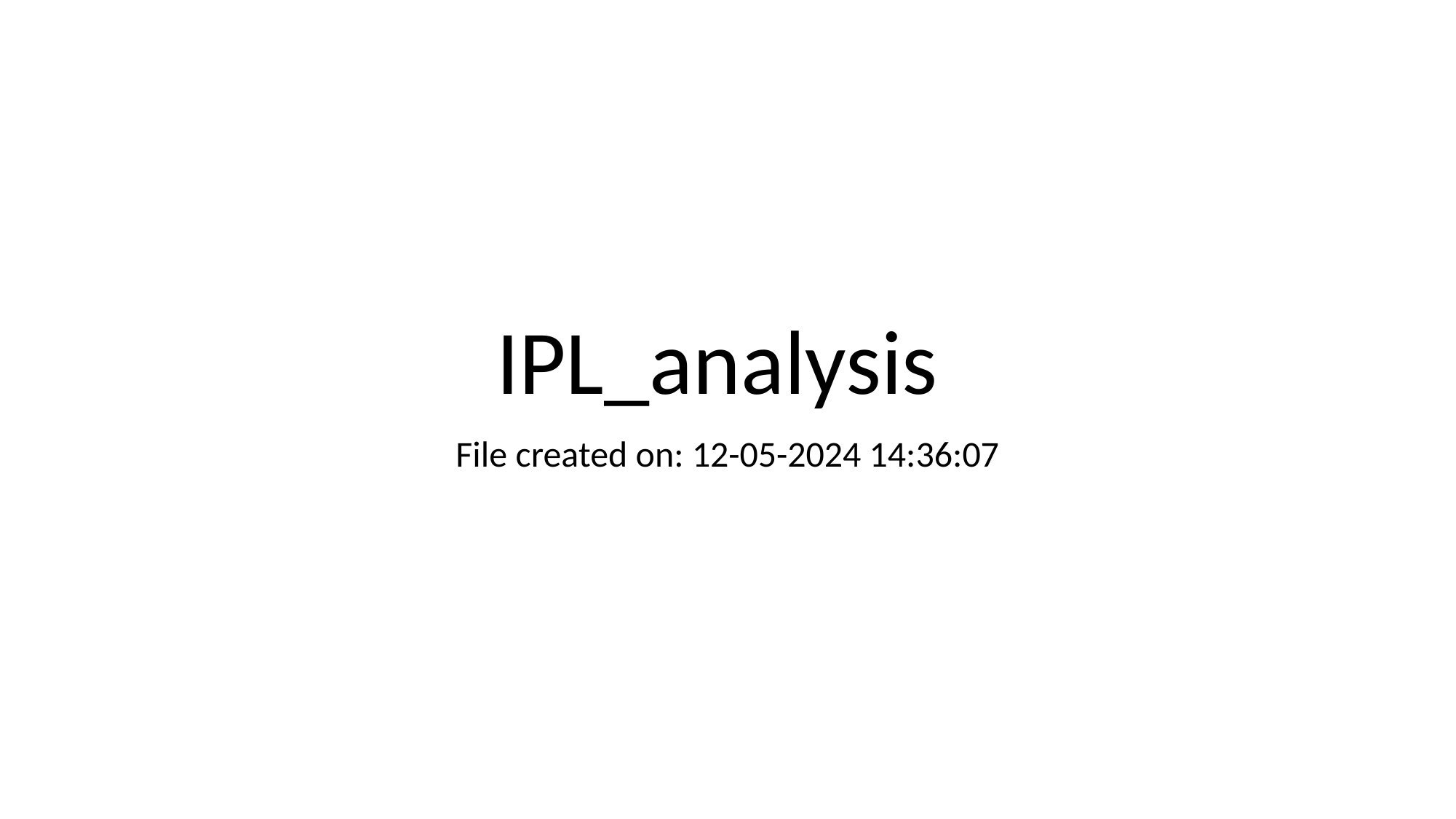

# IPL_analysis
File created on: 12-05-2024 14:36:07